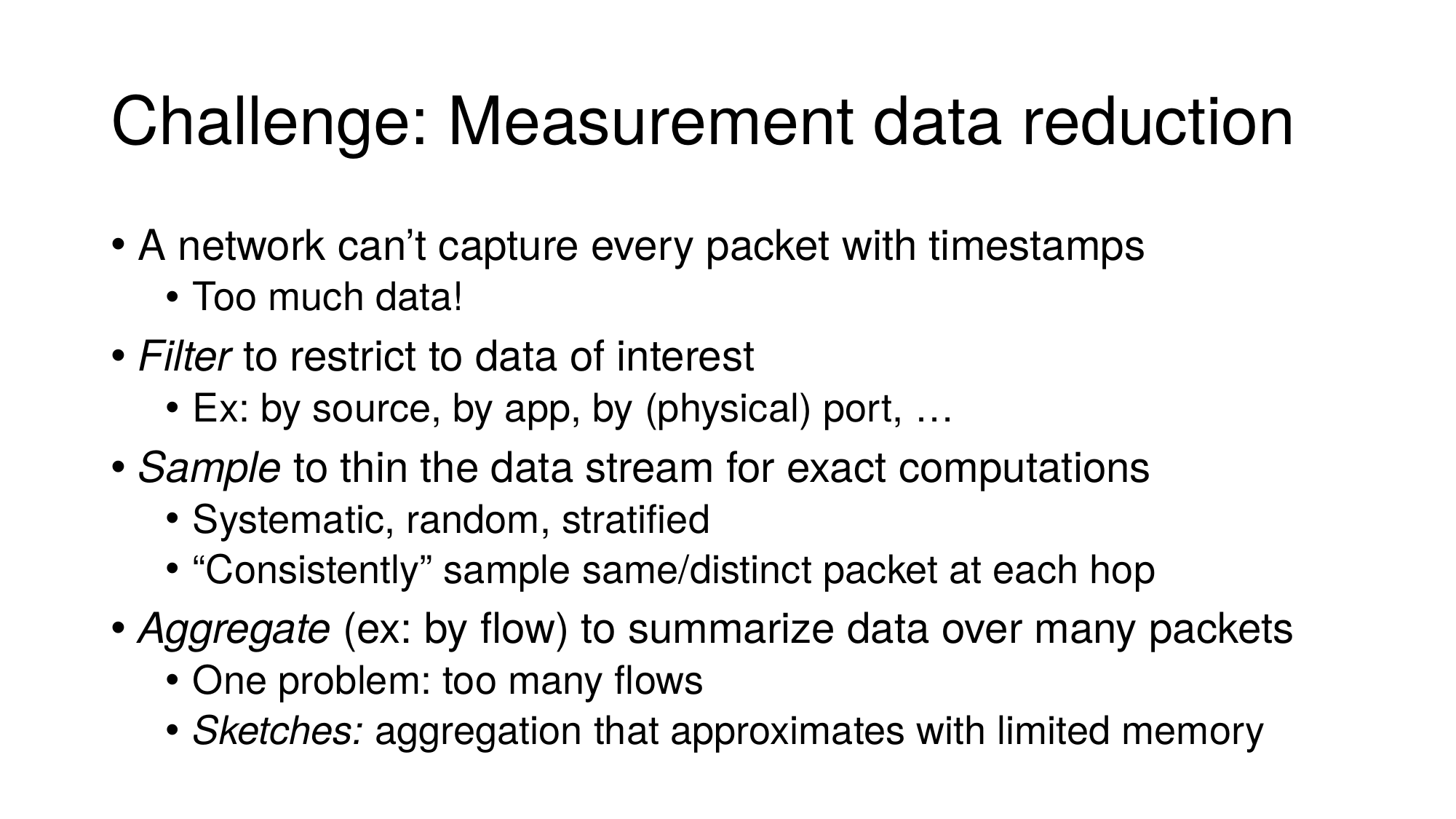

# Challenge: Measurement data reduction
A network can’t capture every packet with timestamps
Too much data!
Filter to restrict to data of interest
Ex: by source, by app, by (physical) port, …
Sample to thin the data stream for exact computations
Systematic, random, stratified
“Consistently” sample same/distinct packet at each hop
Aggregate (ex: by flow) to summarize data over many packets
One problem: too many flows
Sketches: aggregation that approximates with limited memory